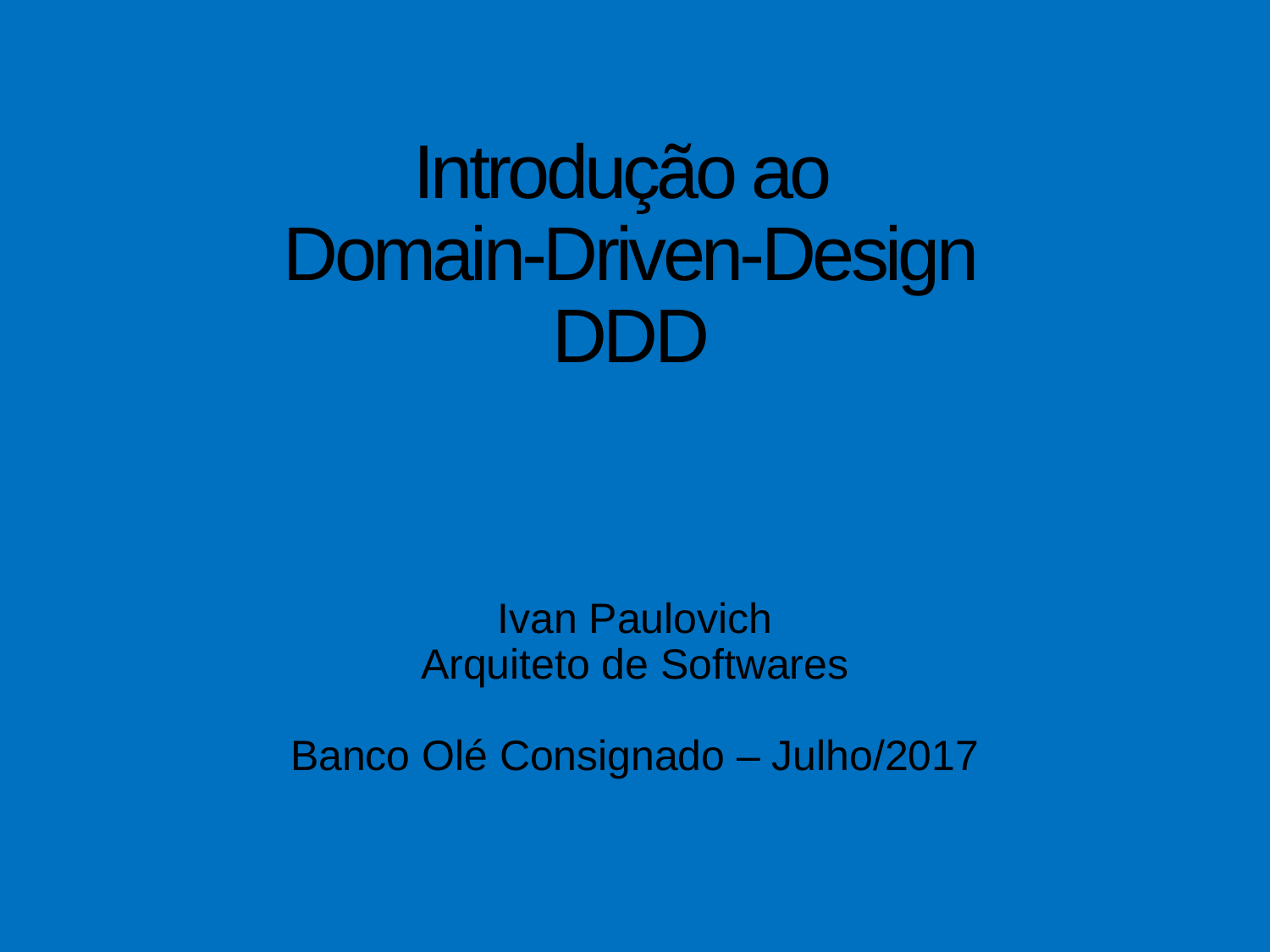

# Introdução ao Domain-Driven-Design DDD

Ivan Paulovich
Arquiteto de Softwares
Banco Olé Consignado – Julho/2017